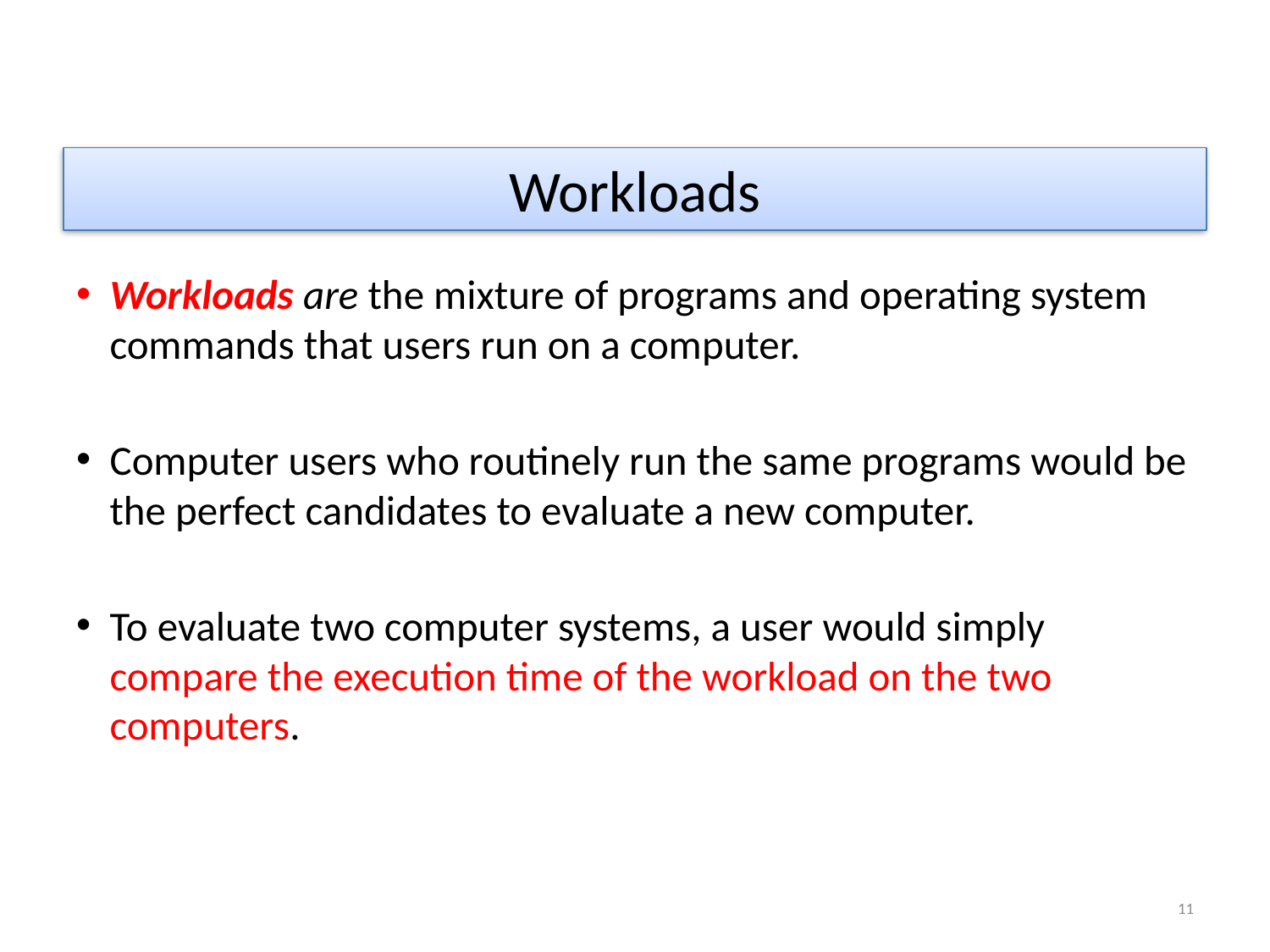

# Workloads
Workloads are the mixture of programs and operating system commands that users run on a computer.

Computer users who routinely run the same programs would be the perfect candidates to evaluate a new computer.

To evaluate two computer systems, a user would simply compare the execution time of the workload on the two computers.
11